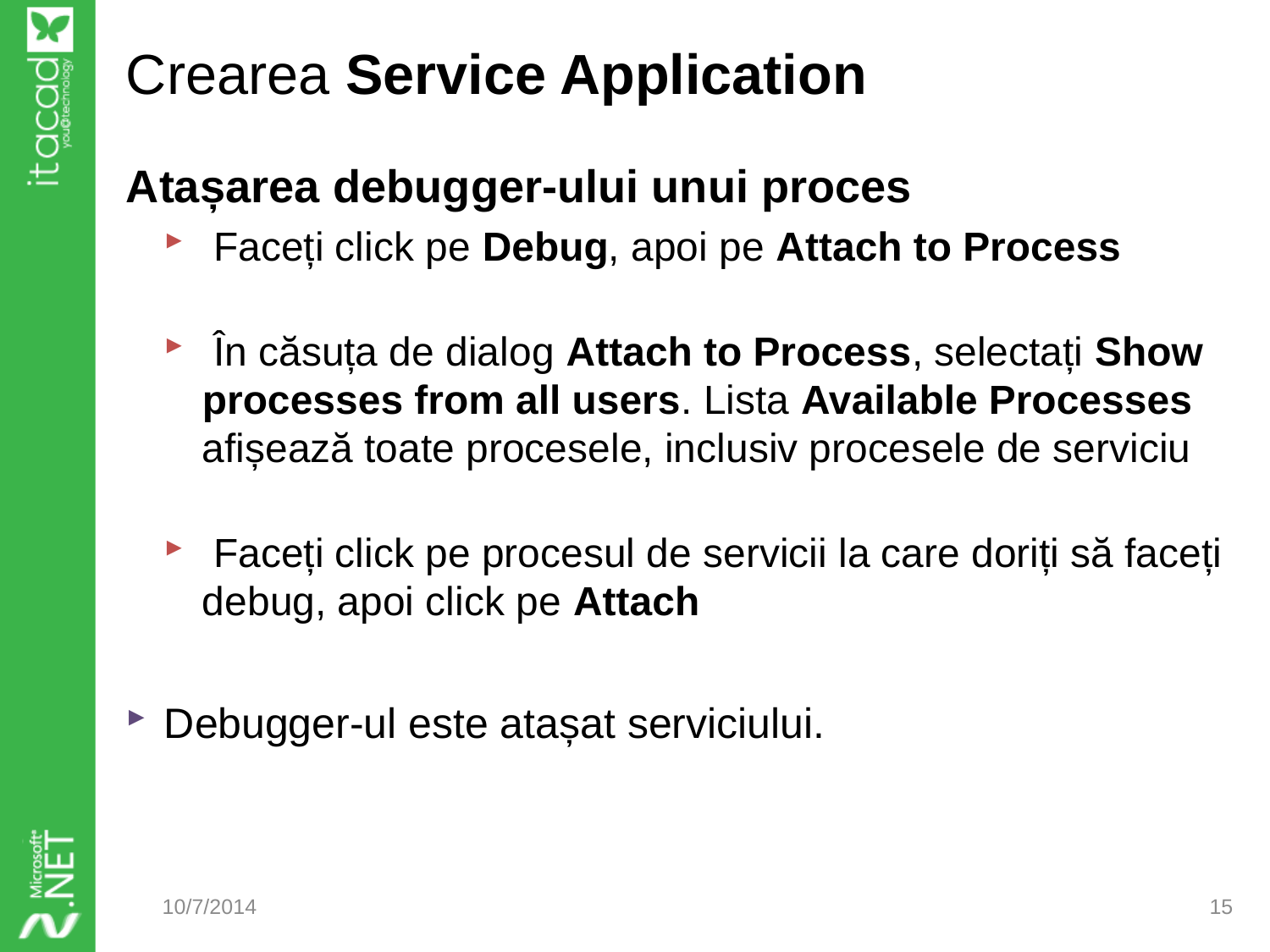

# Crearea Service Application
Atașarea debugger-ului unui proces
 Faceți click pe Debug, apoi pe Attach to Process

 În căsuța de dialog Attach to Process, selectați Show processes from all users. Lista Available Processes afișează toate procesele, inclusiv procesele de serviciu

 Faceți click pe procesul de servicii la care doriți să faceți debug, apoi click pe Attach

Debugger-ul este atașat serviciului.

10/7/2014
15